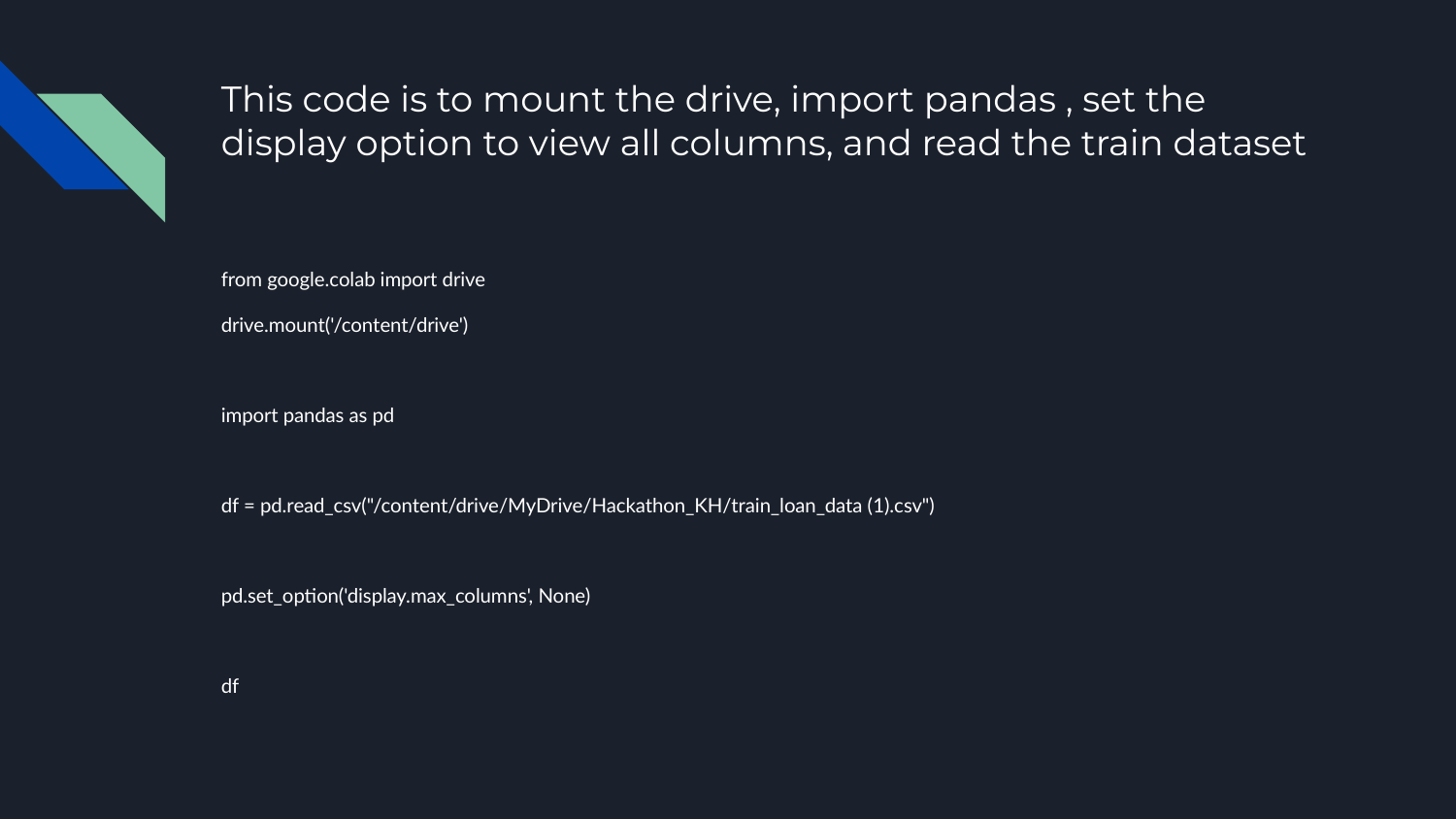

# This code is to mount the drive, import pandas , set the display option to view all columns, and read the train dataset
from google.colab import drive
drive.mount('/content/drive')

import pandas as pd

df = pd.read_csv("/content/drive/MyDrive/Hackathon_KH/train_loan_data (1).csv")

pd.set_option('display.max_columns', None)

df